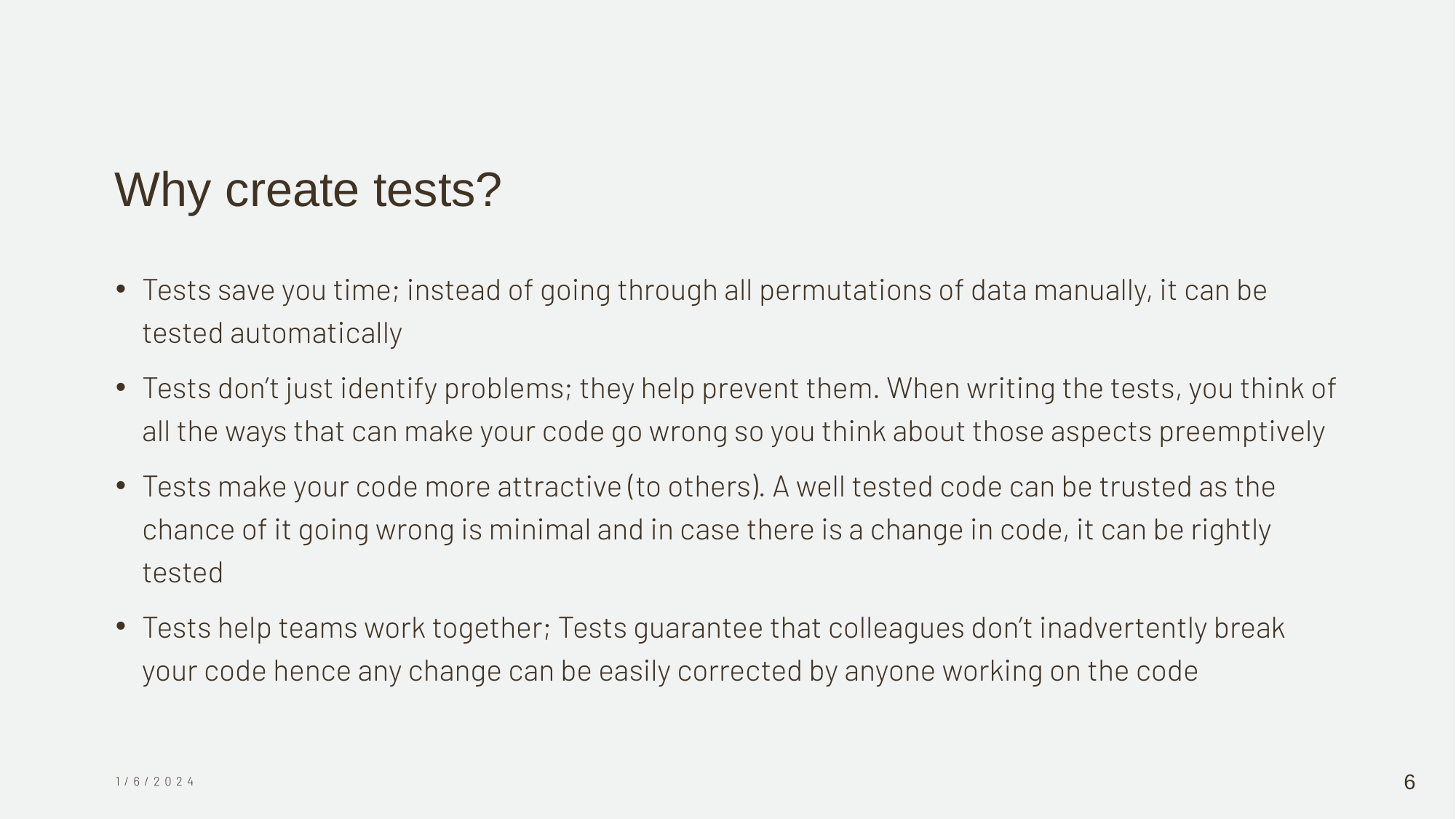

# Why create tests?
Tests save you time; instead of going through all permutations of data manually, it can be tested automatically
Tests don’t just identify problems; they help prevent them. When writing the tests, you think of all the ways that can make your code go wrong so you think about those aspects preemptively
Tests make your code more attractive (to others). A well tested code can be trusted as the chance of it going wrong is minimal and in case there is a change in code, it can be rightly tested
Tests help teams work together; Tests guarantee that colleagues don’t inadvertently break your code hence any change can be easily corrected by anyone working on the code
1/6/2024
6